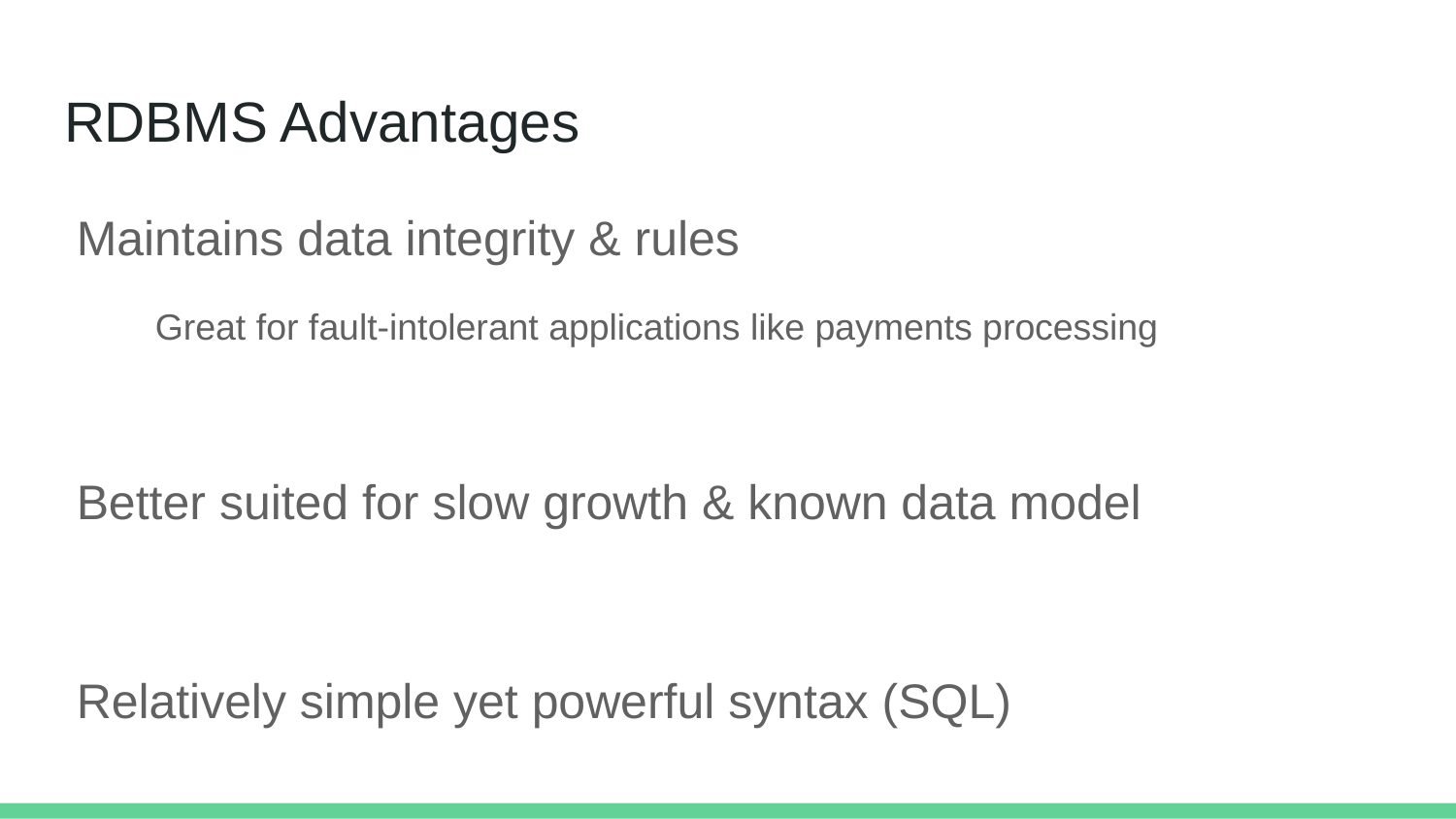

# RDBMS Advantages
Maintains data integrity & rules
Great for fault-intolerant applications like payments processing

Better suited for slow growth & known data model

Relatively simple yet powerful syntax (SQL)